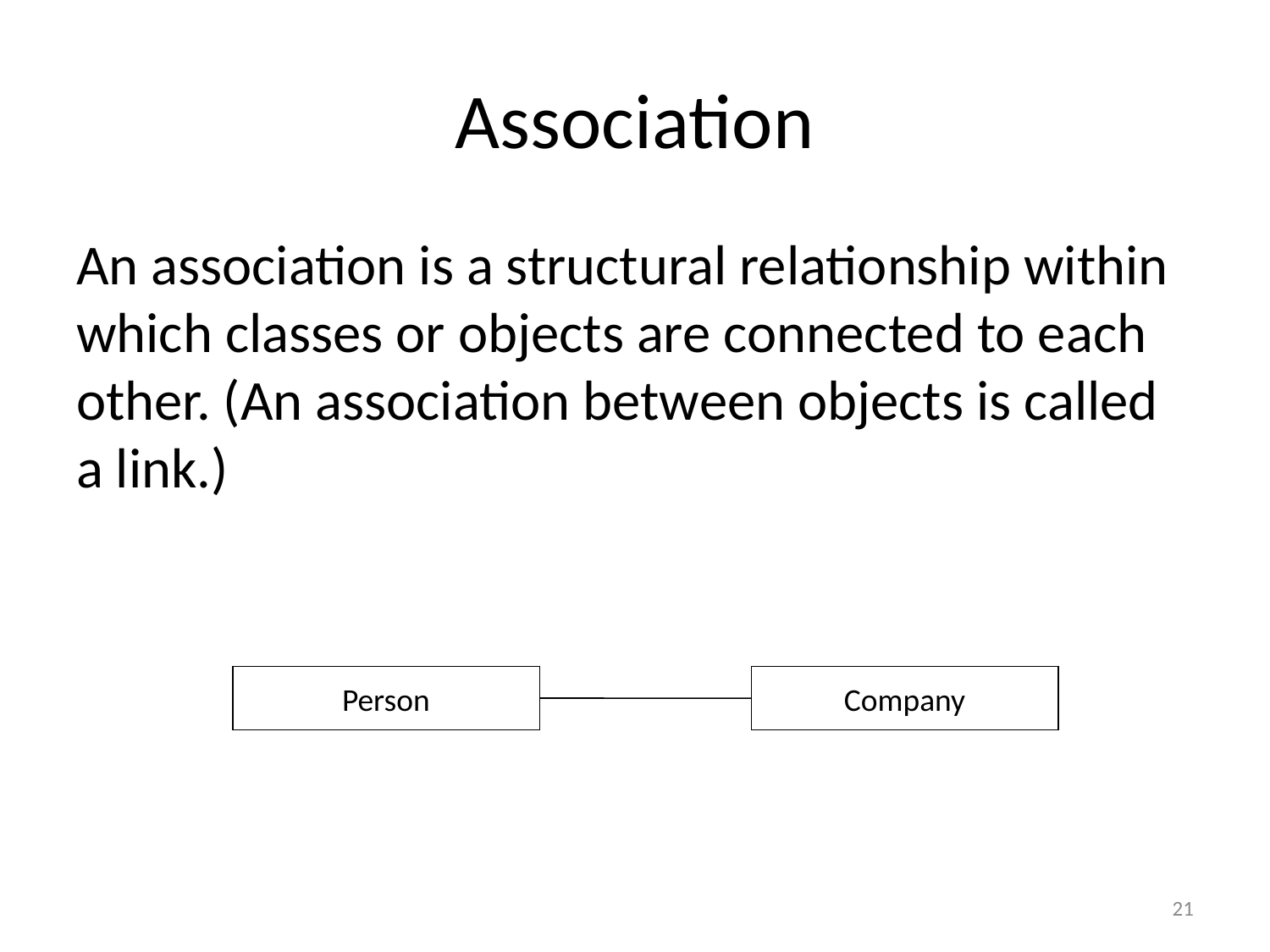

# Association
An association is a structural relationship within which classes or objects are connected to each other. (An association between objects is called a link.)
Person
Company

21